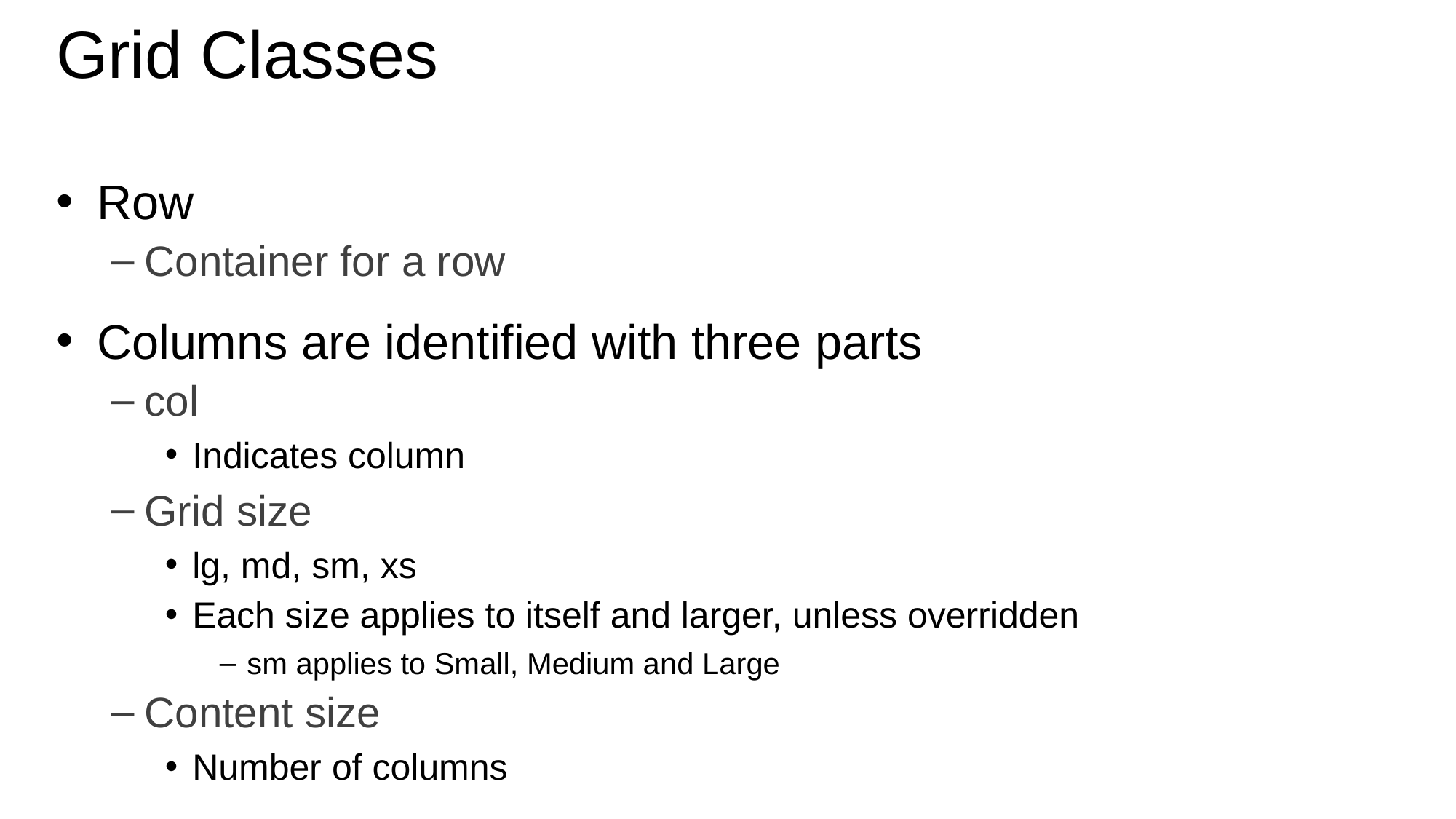

# Grid Classes
Row
Container for a row
Columns are identified with three parts
col
Indicates column
Grid size
lg, md, sm, xs
Each size applies to itself and larger, unless overridden
sm applies to Small, Medium and Large
Content size
Number of columns